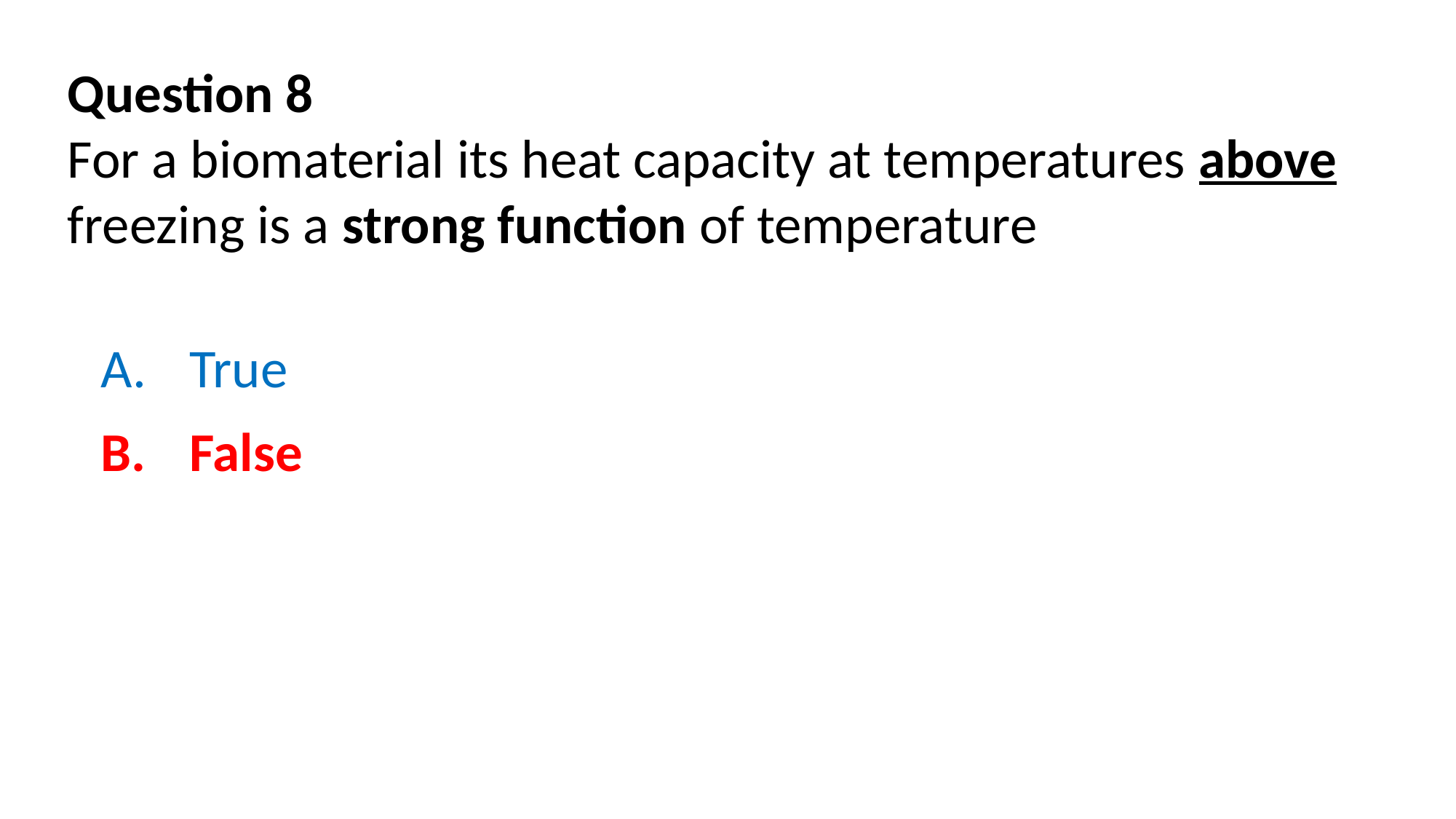

Question 8
For a biomaterial its heat capacity at temperatures above freezing is a strong function of temperature

True
False